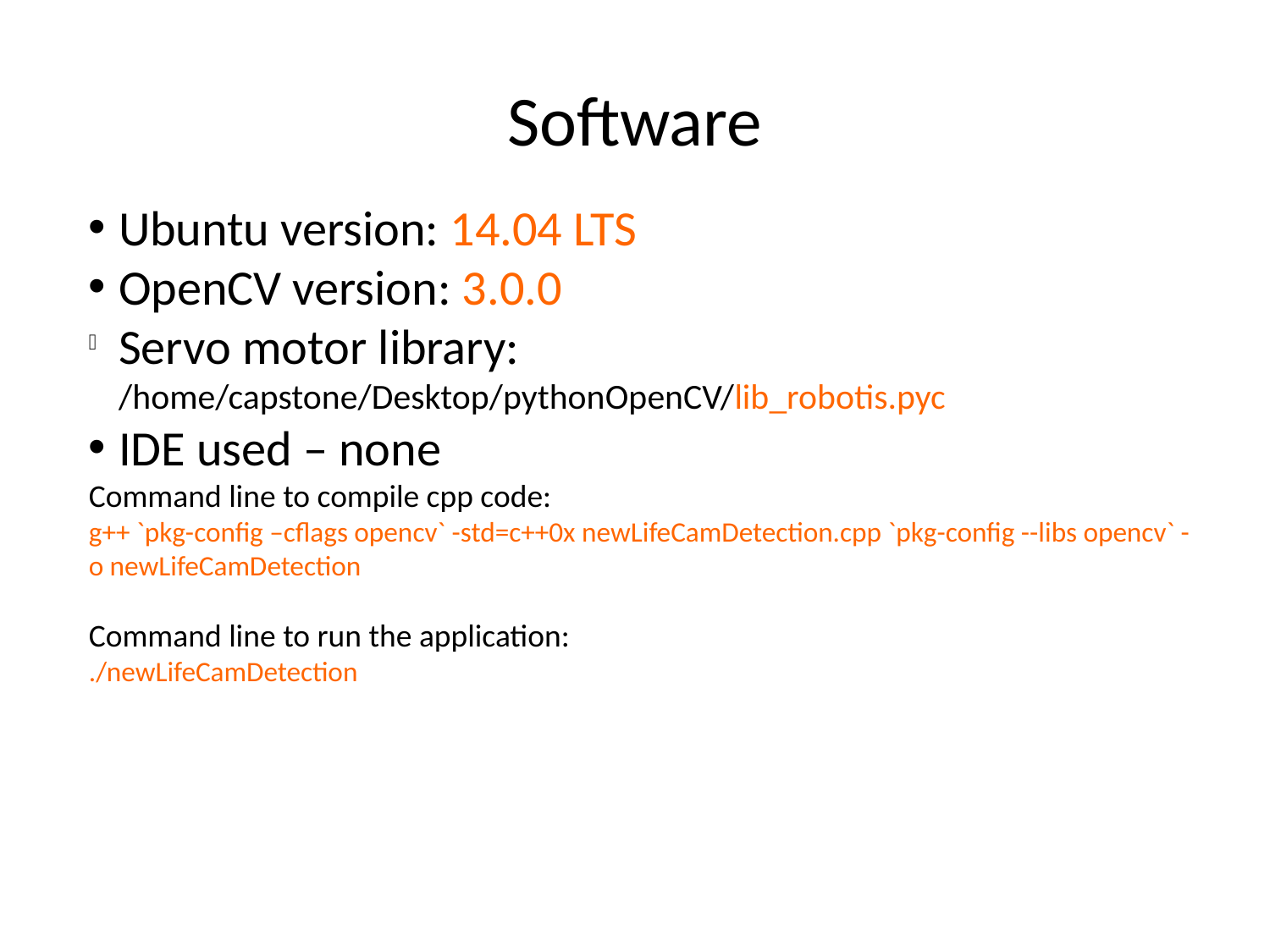

Software
Ubuntu version: 14.04 LTS
OpenCV version: 3.0.0
Servo motor library: /home/capstone/Desktop/pythonOpenCV/lib_robotis.pyc
IDE used – none
Command line to compile cpp code:
g++ `pkg-config –cflags opencv` -std=c++0x newLifeCamDetection.cpp `pkg-config --libs opencv` -o newLifeCamDetection

Command line to run the application:
./newLifeCamDetection